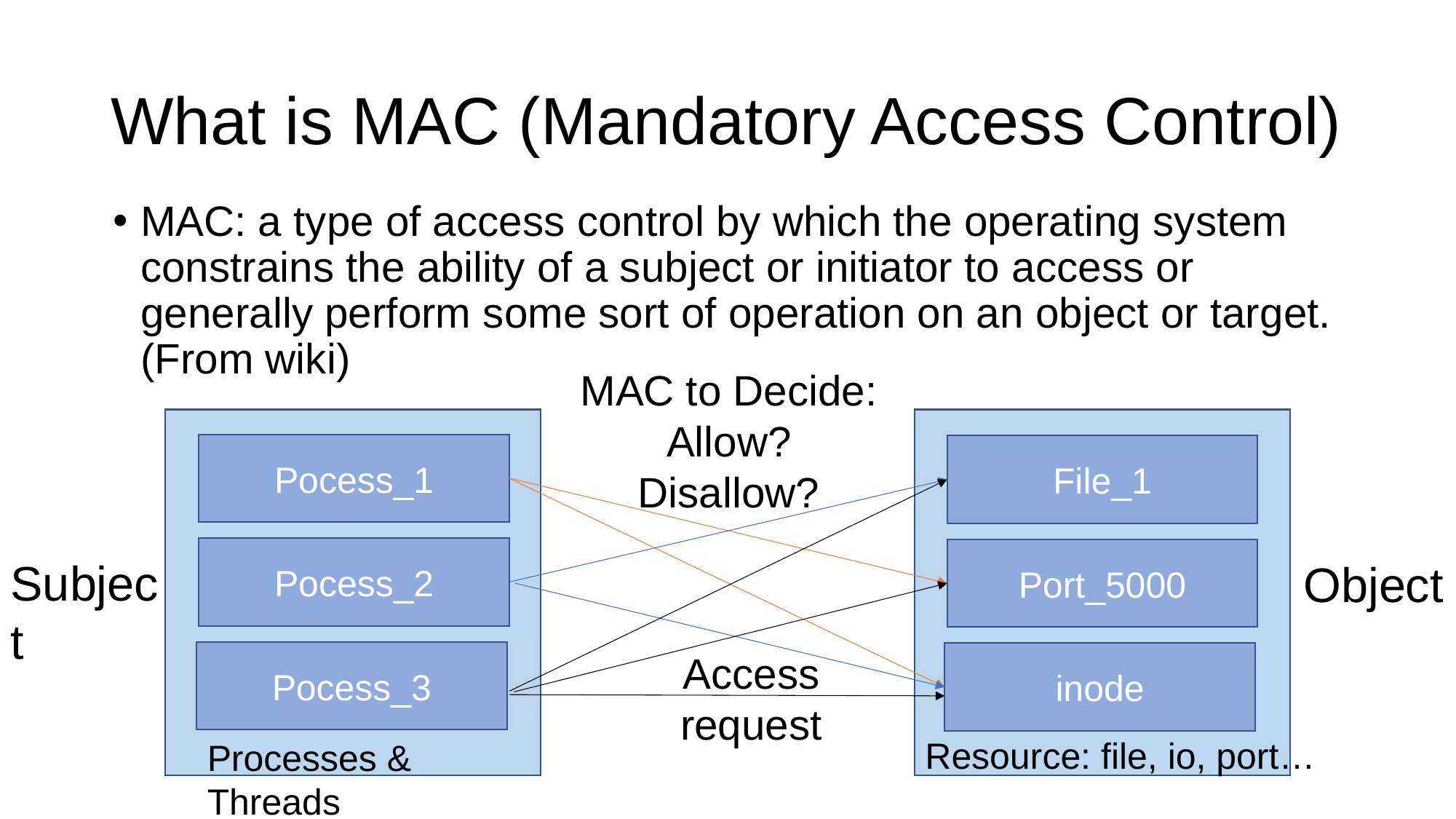

# What is MAC (Mandatory Access Control)
MAC: a type of access control by which the operating system constrains the ability of a subject or initiator to access or generally perform some sort of operation on an object or target. (From wiki)
MAC to Decide:
Allow?
Disallow?

Pocess_1
File_1
Pocess_2
Port_5000
Subject
Object
Access
request
Pocess_3
inode
Resource: file, io, port…
Processes & Threads